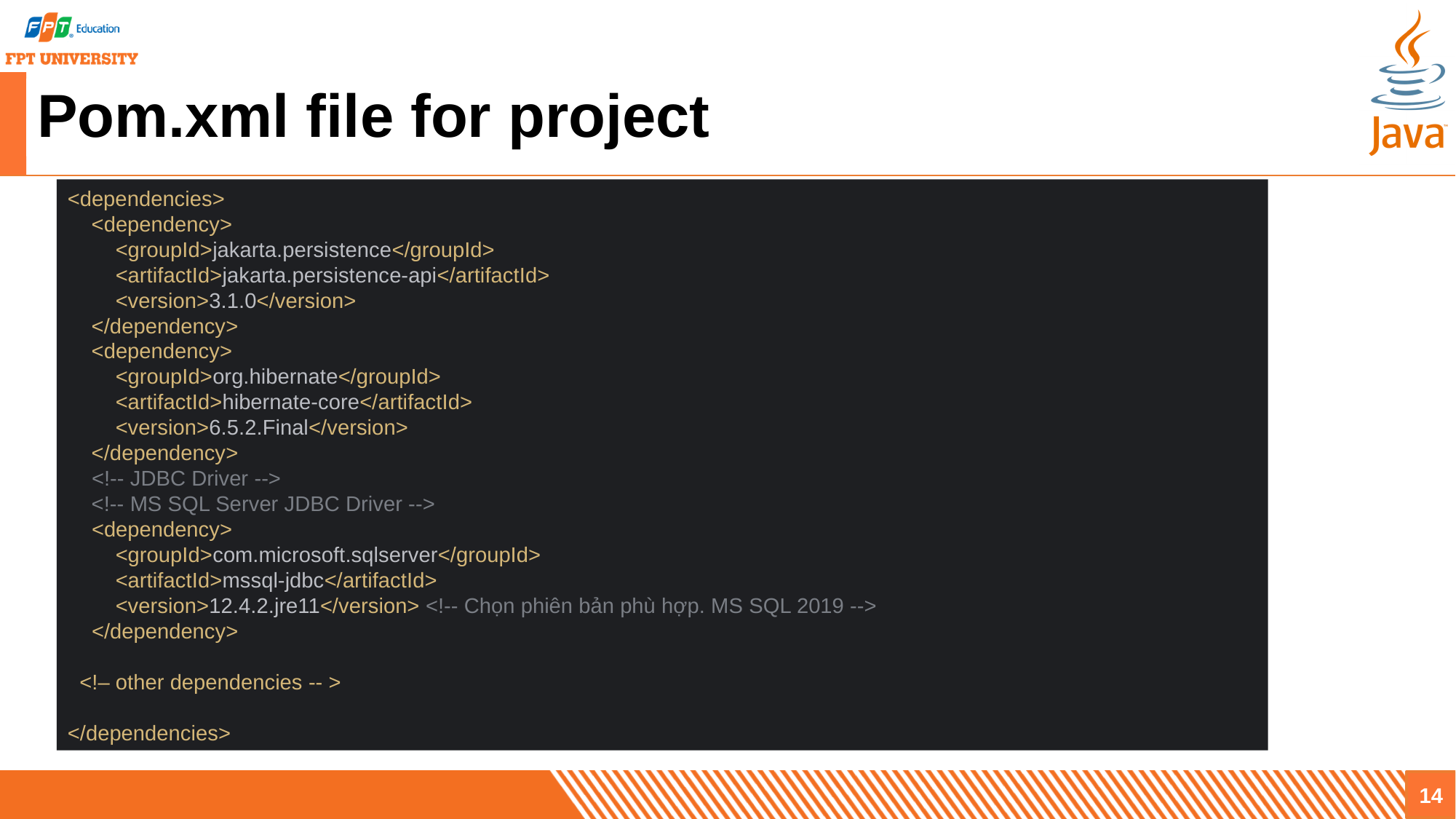

# Pom.xml file for project
<dependencies>
    <dependency>
        <groupId>jakarta.persistence</groupId>
        <artifactId>jakarta.persistence-api</artifactId>
        <version>3.1.0</version>
    </dependency>
    <dependency>
        <groupId>org.hibernate</groupId>
        <artifactId>hibernate-core</artifactId>
        <version>6.5.2.Final</version>
    </dependency>
    <!-- JDBC Driver -->
    <!-- MS SQL Server JDBC Driver -->
    <dependency>
        <groupId>com.microsoft.sqlserver</groupId>
        <artifactId>mssql-jdbc</artifactId>
        <version>12.4.2.jre11</version> <!-- Chọn phiên bản phù hợp. MS SQL 2019 -->
    </dependency>

  <!– other dependencies -- >

</dependencies>
14